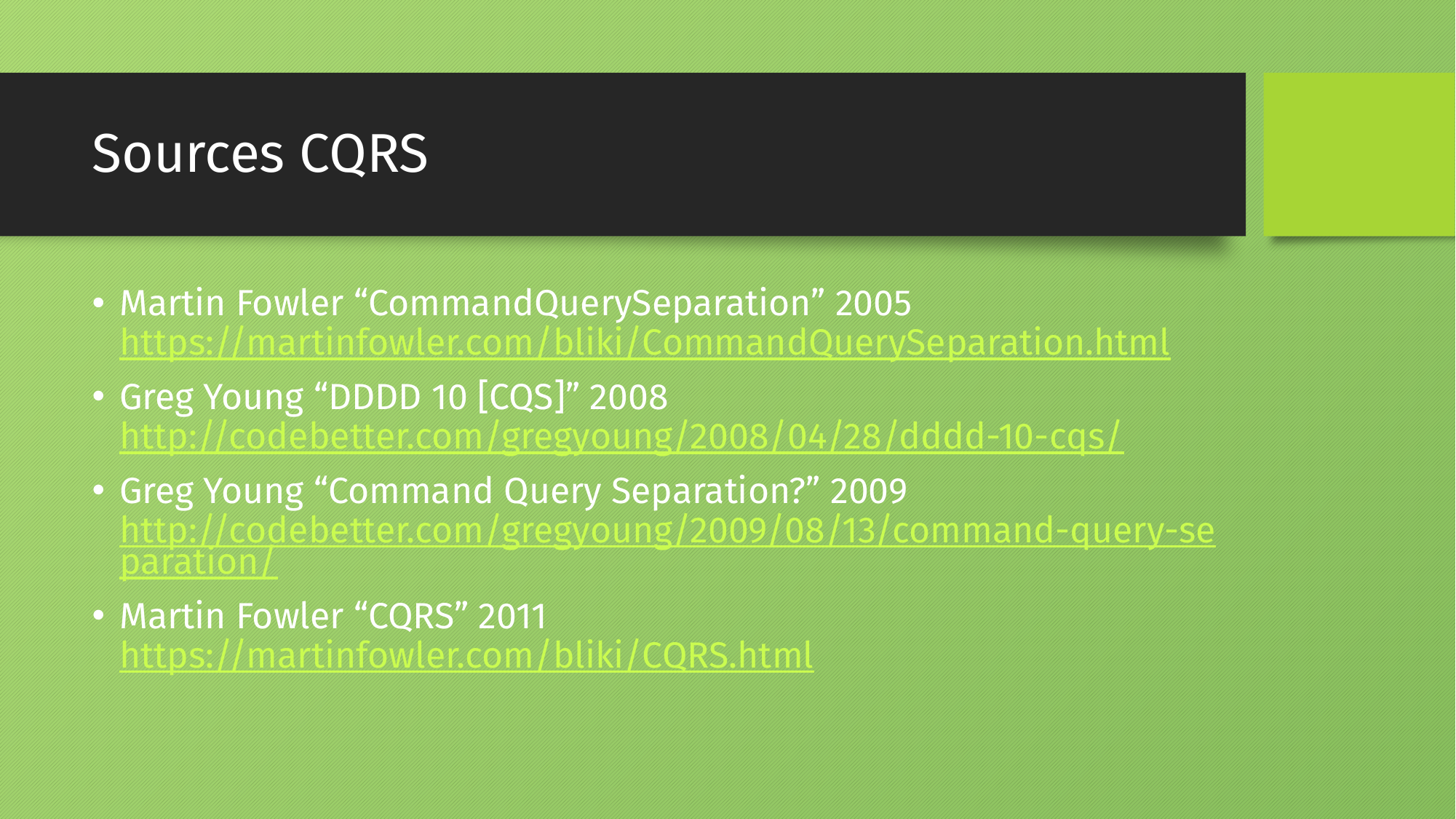

# Sources CQRS
Martin Fowler “CommandQuerySeparation” 2005
https://martinfowler.com/bliki/CommandQuerySeparation.html
Greg Young “DDDD 10 [CQS]” 2008
http://codebetter.com/gregyoung/2008/04/28/dddd-10-cqs/
Greg Young “Command Query Separation?” 2009
http://codebetter.com/gregyoung/2009/08/13/command-query-separation/
Martin Fowler “CQRS” 2011
https://martinfowler.com/bliki/CQRS.html